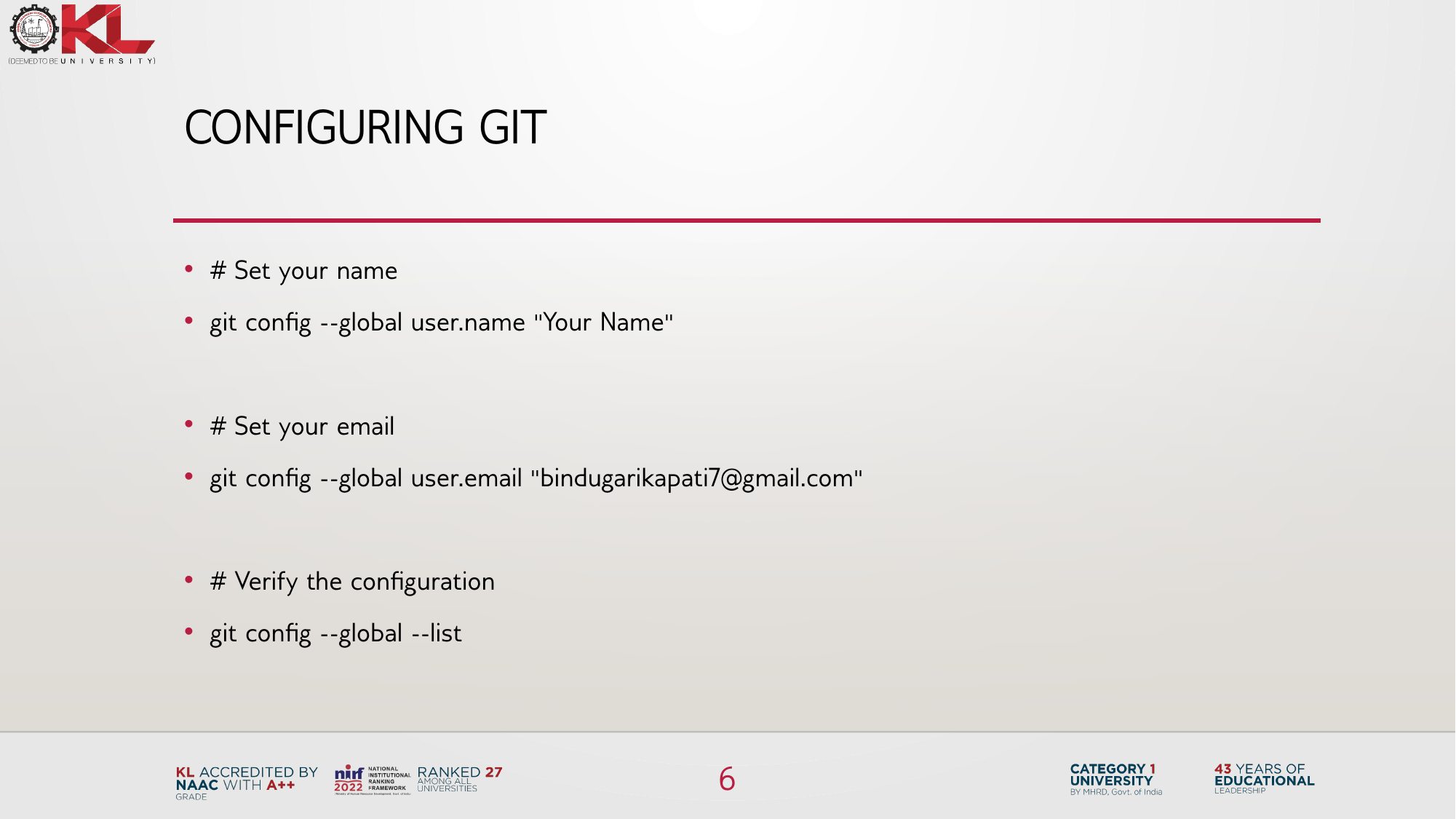

# Configuring git
# Set your name
git config --global user.name "Your Name"

# Set your email
git config --global user.email "bindugarikapati7@gmail.com"

# Verify the configuration
git config --global --list

6